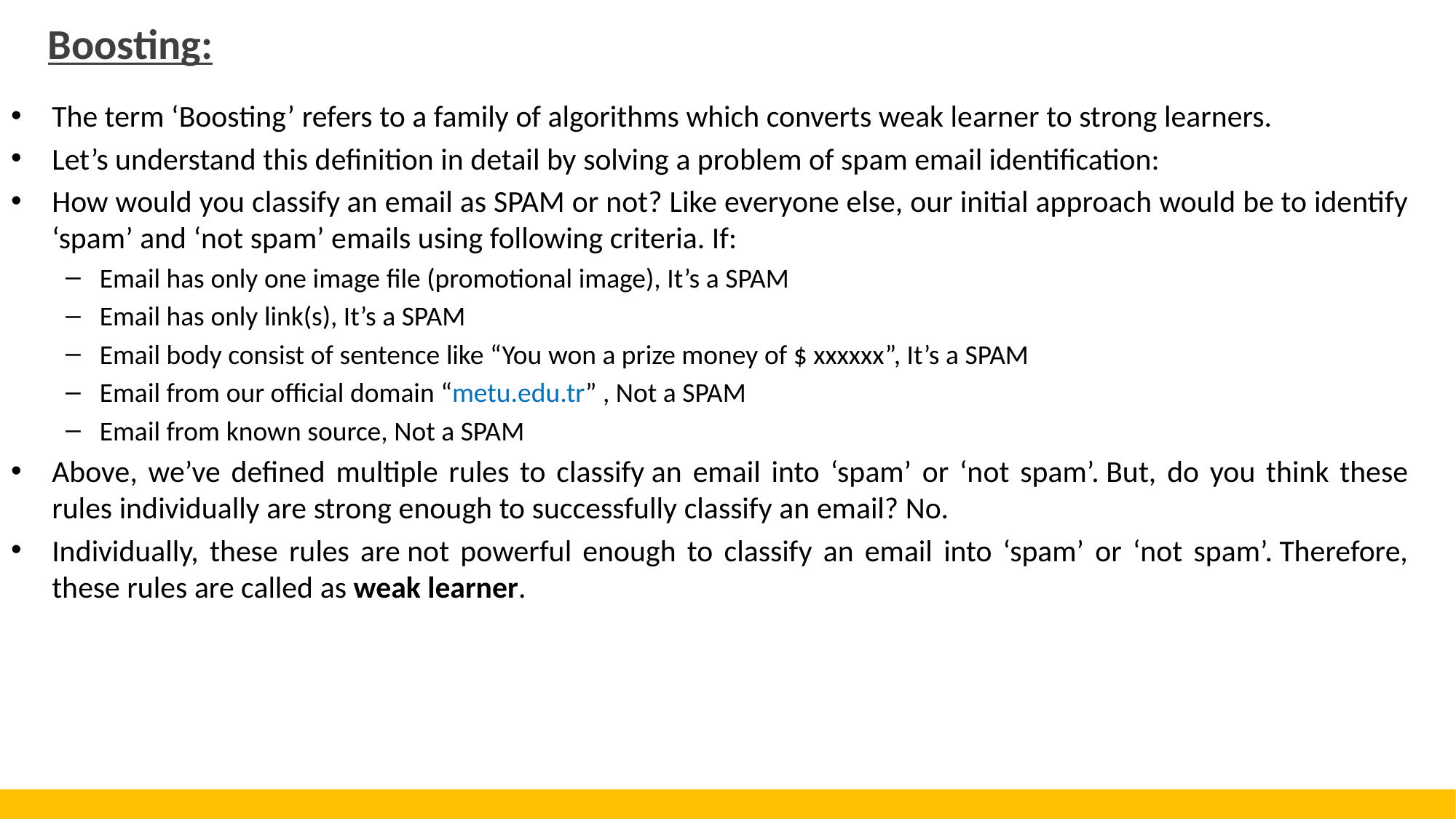

# Boosting:
The term ‘Boosting’ refers to a family of algorithms which converts weak learner to strong learners.
Let’s understand this definition in detail by solving a problem of spam email identification:
How would you classify an email as SPAM or not? Like everyone else, our initial approach would be to identify ‘spam’ and ‘not spam’ emails using following criteria. If:
Email has only one image file (promotional image), It’s a SPAM
Email has only link(s), It’s a SPAM
Email body consist of sentence like “You won a prize money of $ xxxxxx”, It’s a SPAM
Email from our official domain “metu.edu.tr” , Not a SPAM
Email from known source, Not a SPAM
Above, we’ve defined multiple rules to classify an email into ‘spam’ or ‘not spam’. But, do you think these rules individually are strong enough to successfully classify an email? No.
Individually, these rules are not powerful enough to classify an email into ‘spam’ or ‘not spam’. Therefore, these rules are called as weak learner.